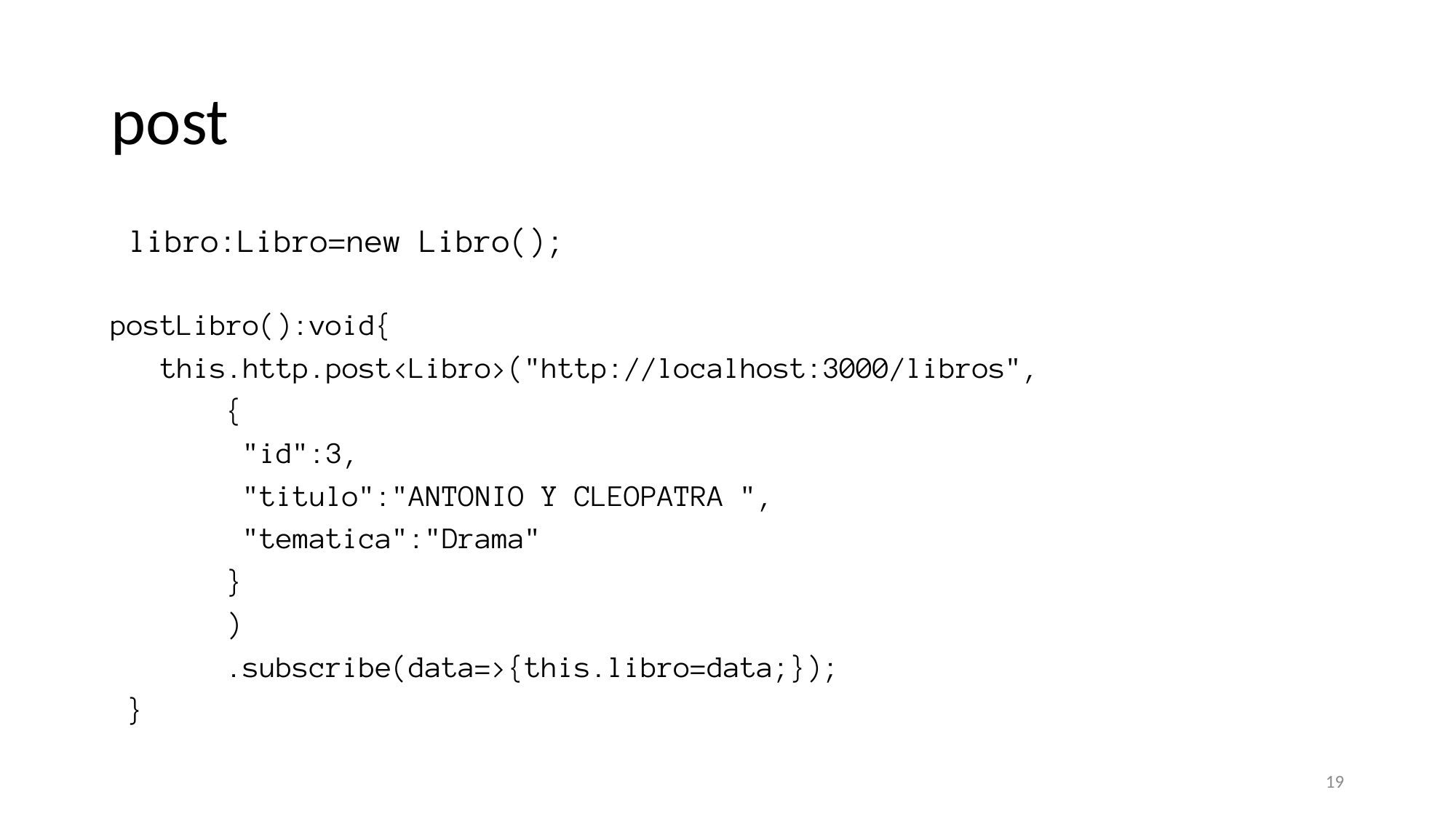

# post
 libro:Libro=new Libro();

postLibro():void{
   this.http.post<Libro>("http://localhost:3000/libros",
       {
        "id":3,
        "titulo":"ANTONIO Y CLEOPATRA ",
        "tematica":"Drama"
       }
       )
       .subscribe(data=>{this.libro=data;});
 }

19